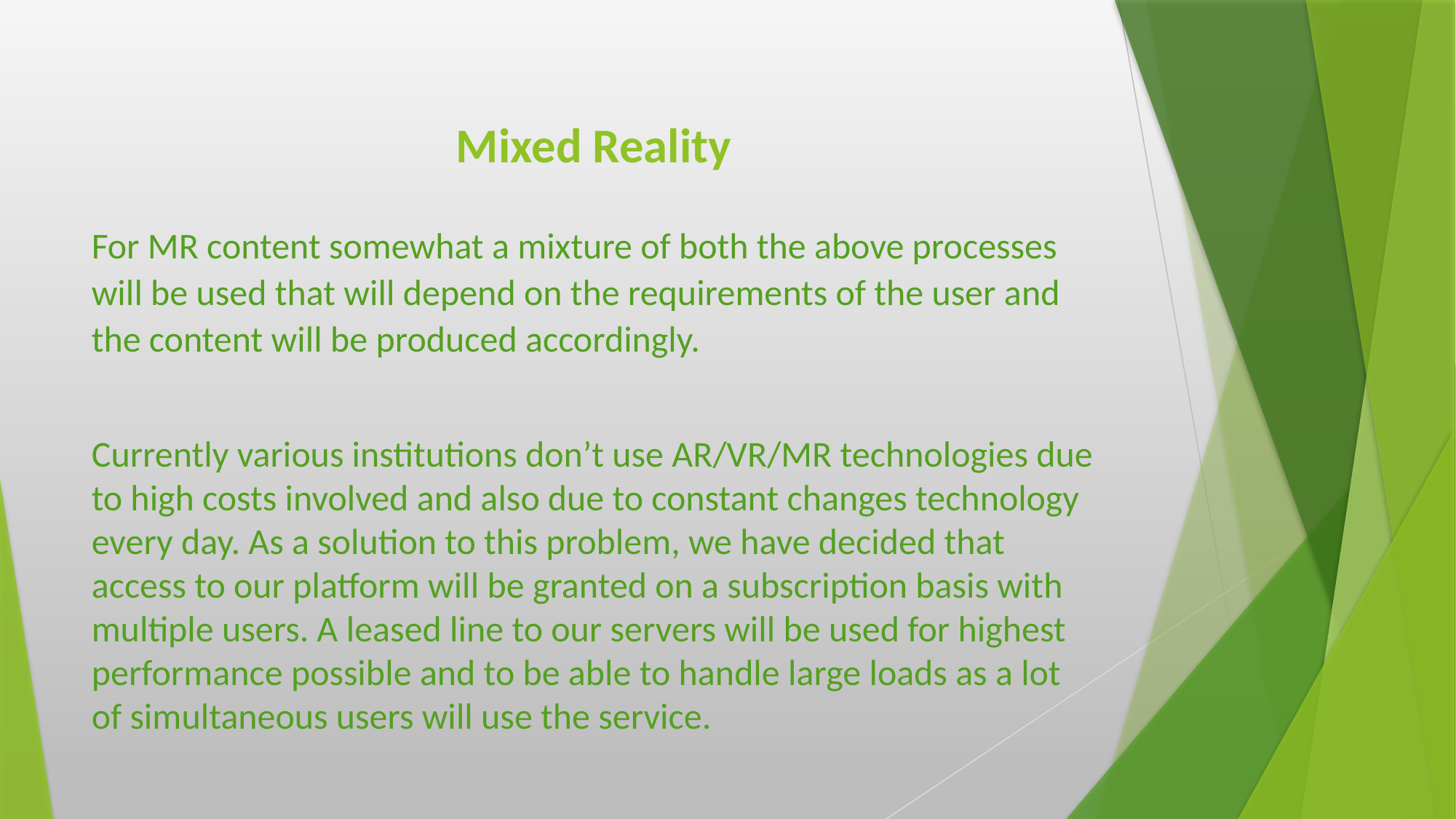

# Mixed Reality
For MR content somewhat a mixture of both the above processes will be used that will depend on the requirements of the user and the content will be produced accordingly.

Currently various institutions don’t use AR/VR/MR technologies due to high costs involved and also due to constant changes technology every day. As a solution to this problem, we have decided that access to our platform will be granted on a subscription basis with multiple users. A leased line to our servers will be used for highest performance possible and to be able to handle large loads as a lot of simultaneous users will use the service.